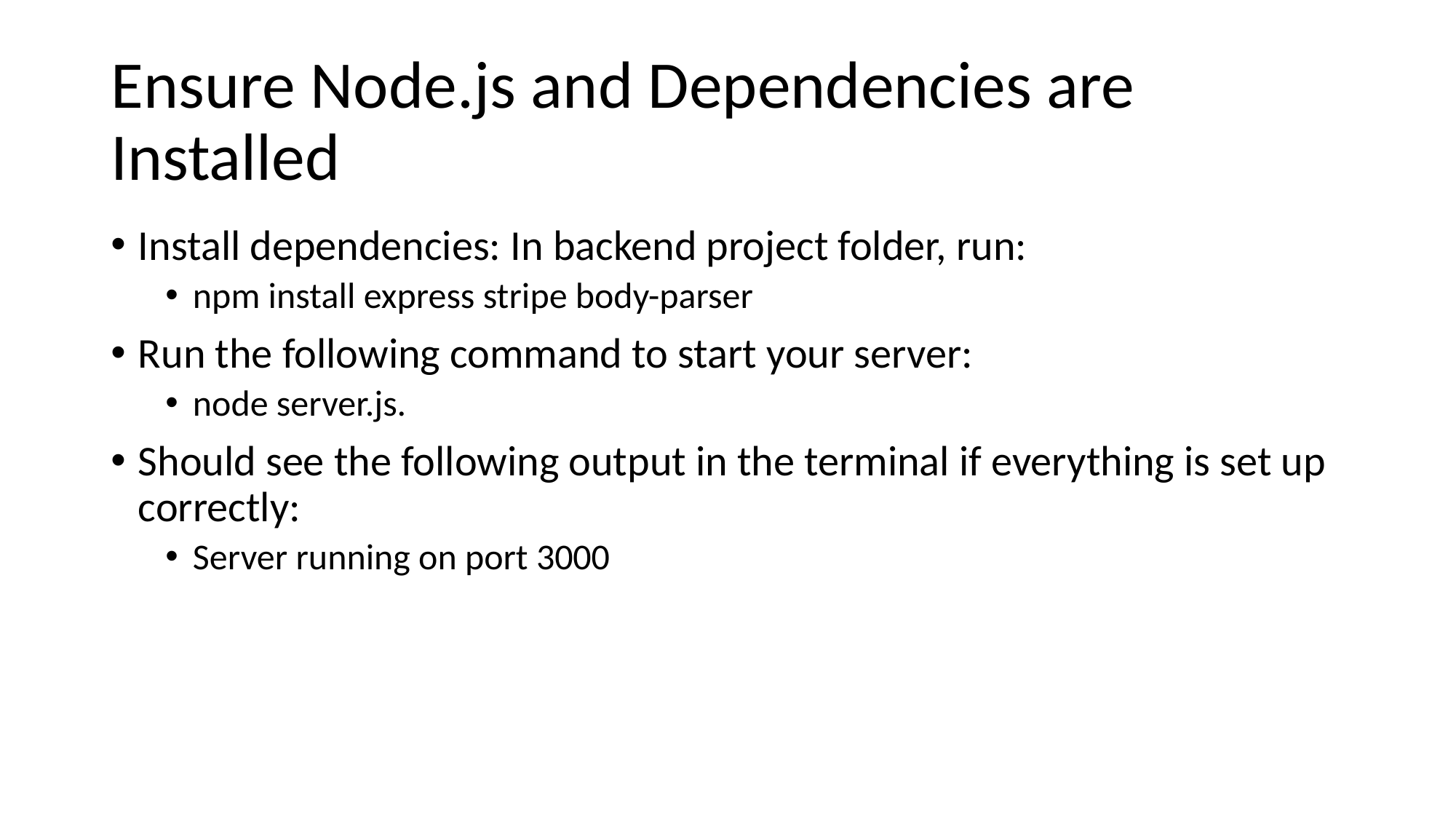

# Ensure Node.js and Dependencies are Installed
Install dependencies: In backend project folder, run:
npm install express stripe body-parser
Run the following command to start your server:
node server.js.
Should see the following output in the terminal if everything is set up correctly:
Server running on port 3000